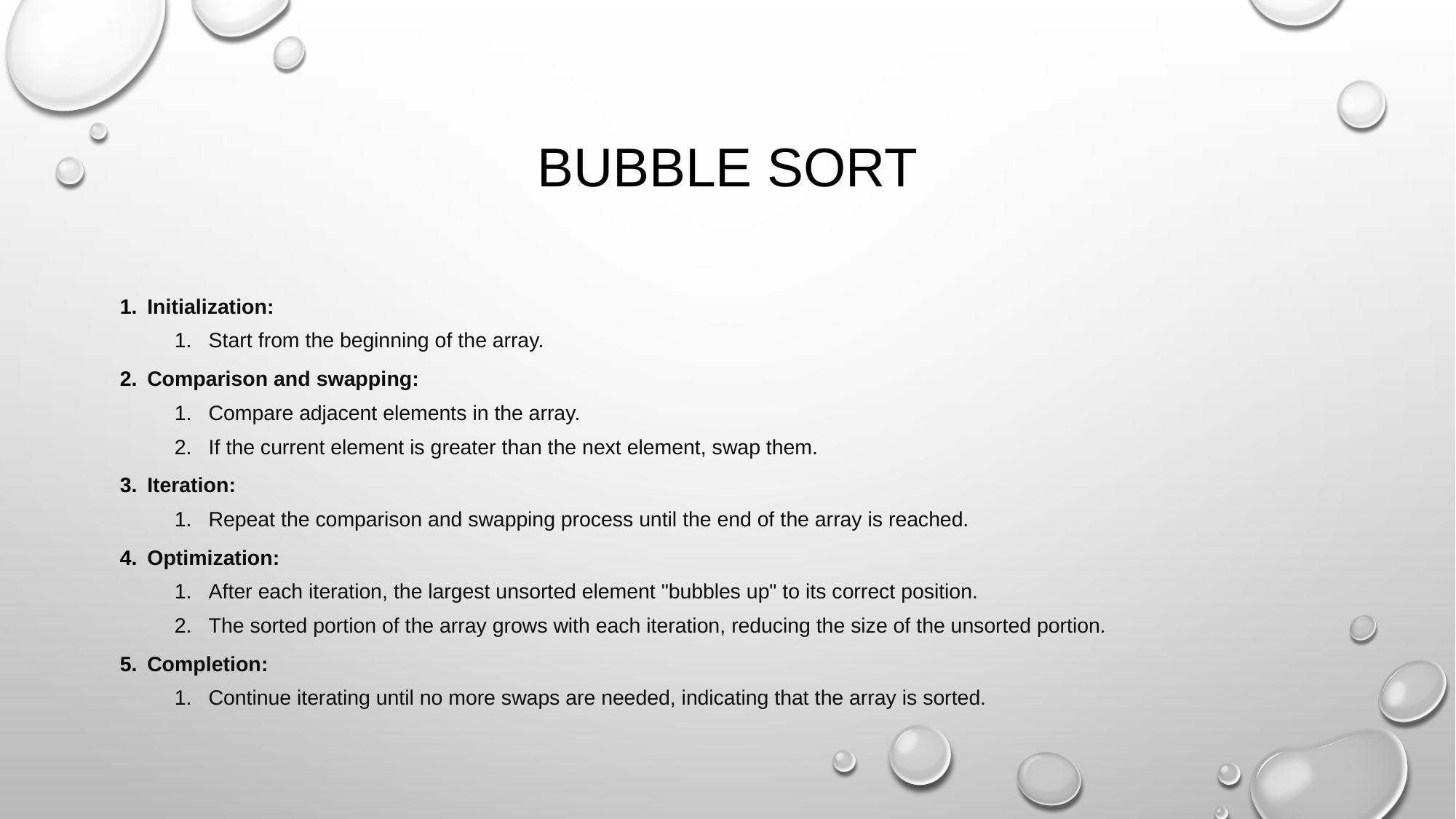

# Bubble sort
Initialization:
Start from the beginning of the array.
Comparison and swapping:
Compare adjacent elements in the array.
If the current element is greater than the next element, swap them.
Iteration:
Repeat the comparison and swapping process until the end of the array is reached.
Optimization:
After each iteration, the largest unsorted element "bubbles up" to its correct position.
The sorted portion of the array grows with each iteration, reducing the size of the unsorted portion.
Completion:
Continue iterating until no more swaps are needed, indicating that the array is sorted.